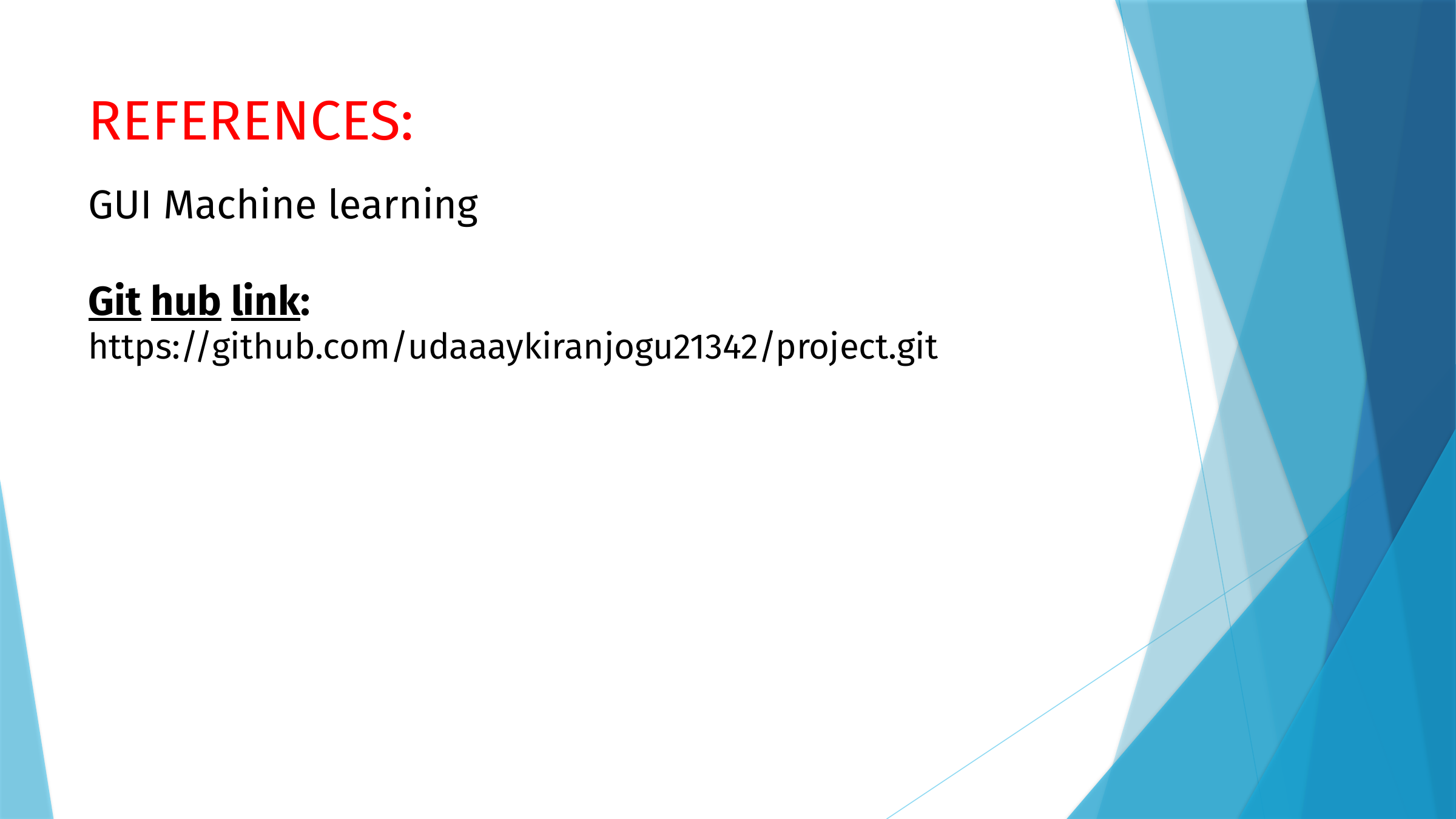

REFERENCES:

GUI Machine learning

Git hub link:
https://github.com/udaaaykiranjogu21342/project.git